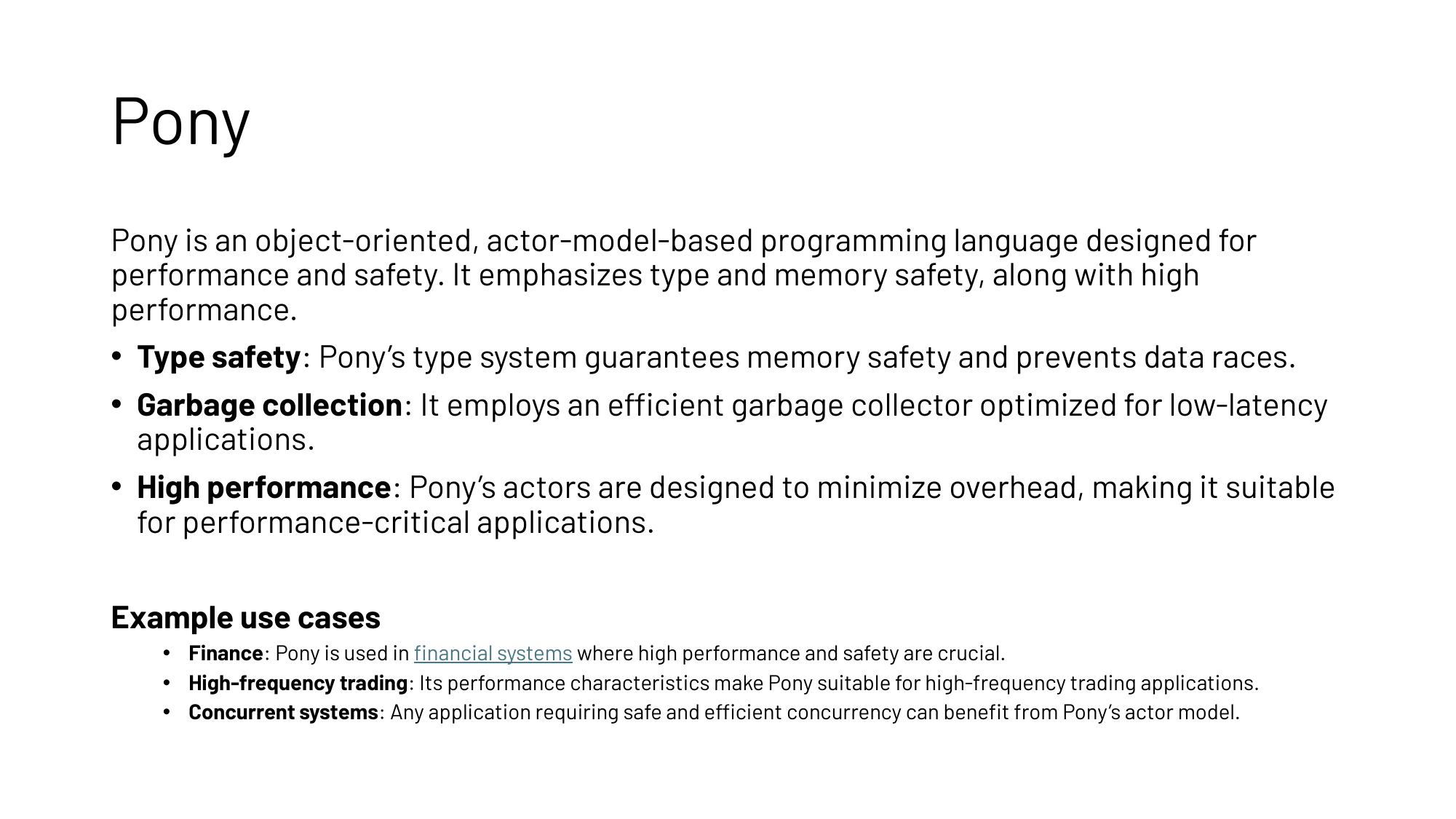

# Pony
Pony is an object-oriented, actor-model-based programming language designed for performance and safety. It emphasizes type and memory safety, along with high performance.
Type safety: Pony’s type system guarantees memory safety and prevents data races.
Garbage collection: It employs an efficient garbage collector optimized for low-latency applications.
High performance: Pony’s actors are designed to minimize overhead, making it suitable for performance-critical applications.

Example use cases
Finance: Pony is used in financial systems where high performance and safety are crucial.
High-frequency trading: Its performance characteristics make Pony suitable for high-frequency trading applications.
Concurrent systems: Any application requiring safe and efficient concurrency can benefit from Pony’s actor model.